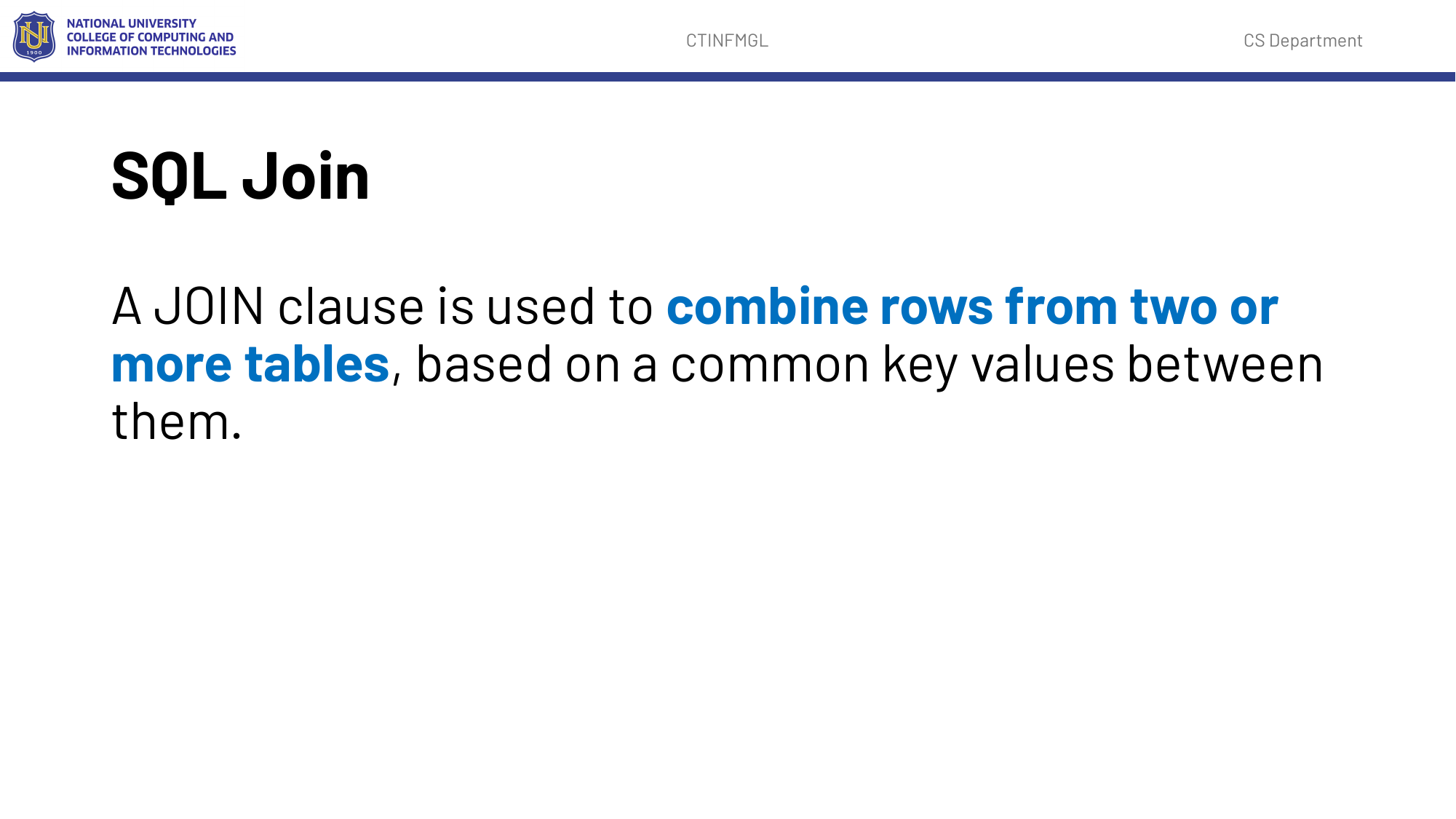

# SQL Join
A JOIN clause is used to combine rows from two or more tables, based on a common key values between them.